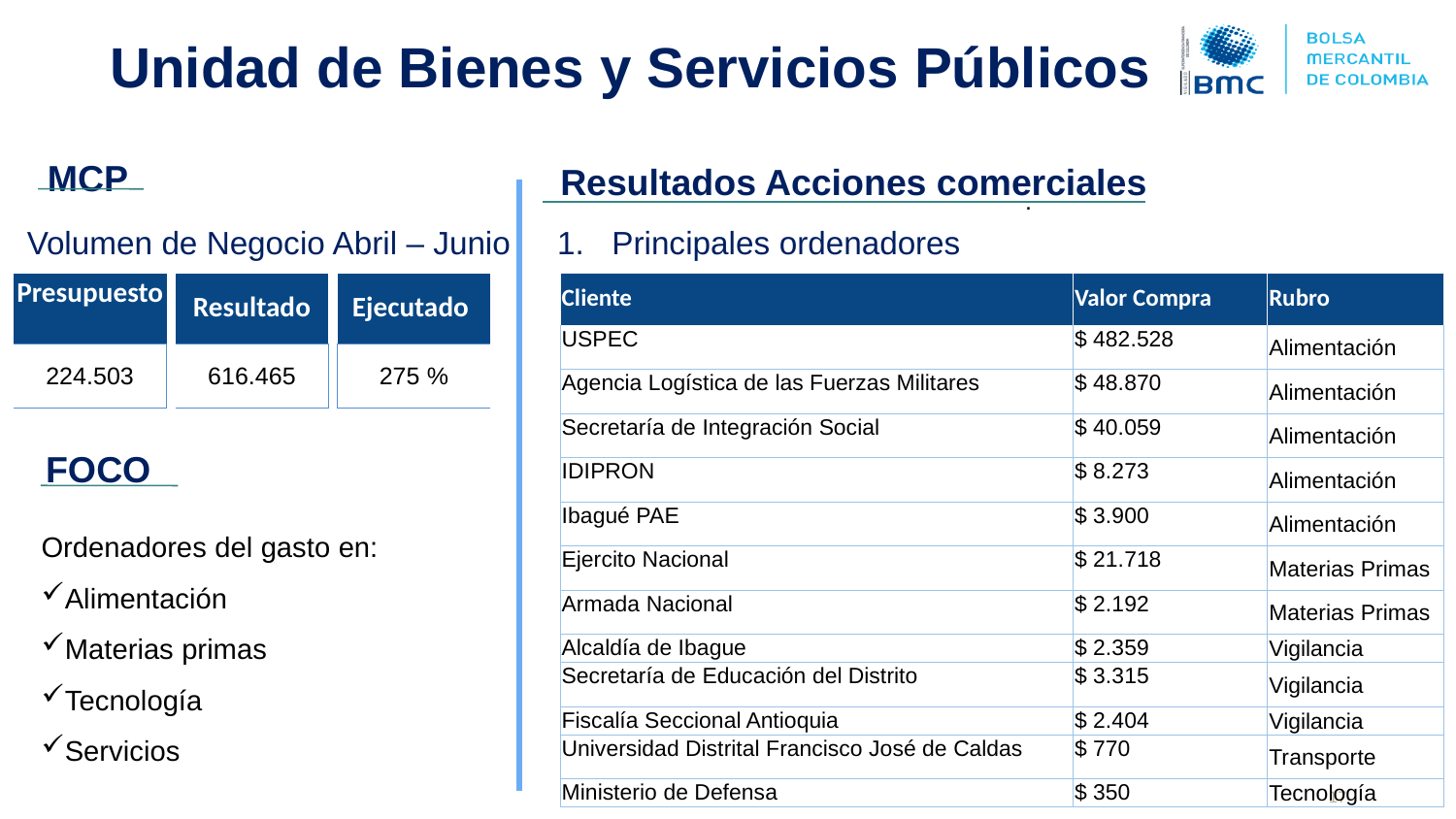

Unidad de Bienes y Servicios Públicos
MCP
Resultados Acciones comerciales
.
Volumen de Negocio Abril – Junio
Principales ordenadores
| Cliente | Valor Compra | Rubro |
| --- | --- | --- |
| USPEC | $ 482.528 | Alimentación |
| Agencia Logística de las Fuerzas Militares | $ 48.870 | Alimentación |
| Secretaría de Integración Social | $ 40.059 | Alimentación |
| IDIPRON | $ 8.273 | Alimentación |
| Ibagué PAE | $ 3.900 | Alimentación |
| Ejercito Nacional | $ 21.718 | Materias Primas |
| Armada Nacional | $ 2.192 | Materias Primas |
| Alcaldía de Ibague | $ 2.359 | Vigilancia |
| Secretaría de Educación del Distrito | $ 3.315 | Vigilancia |
| Fiscalía Seccional Antioquia | $ 2.404 | Vigilancia |
| Universidad Distrital Francisco José de Caldas | $ 770 | Transporte |
| Ministerio de Defensa | $ 350 | Tecnología |
| Presupuesto |  | Resultado |  | Ejecutado |
| --- | --- | --- | --- | --- |
| 224.503 |  | 616.465 |  | 275 % |
FOCO
Ordenadores del gasto en:
Alimentación
Materias primas
Tecnología
Servicios